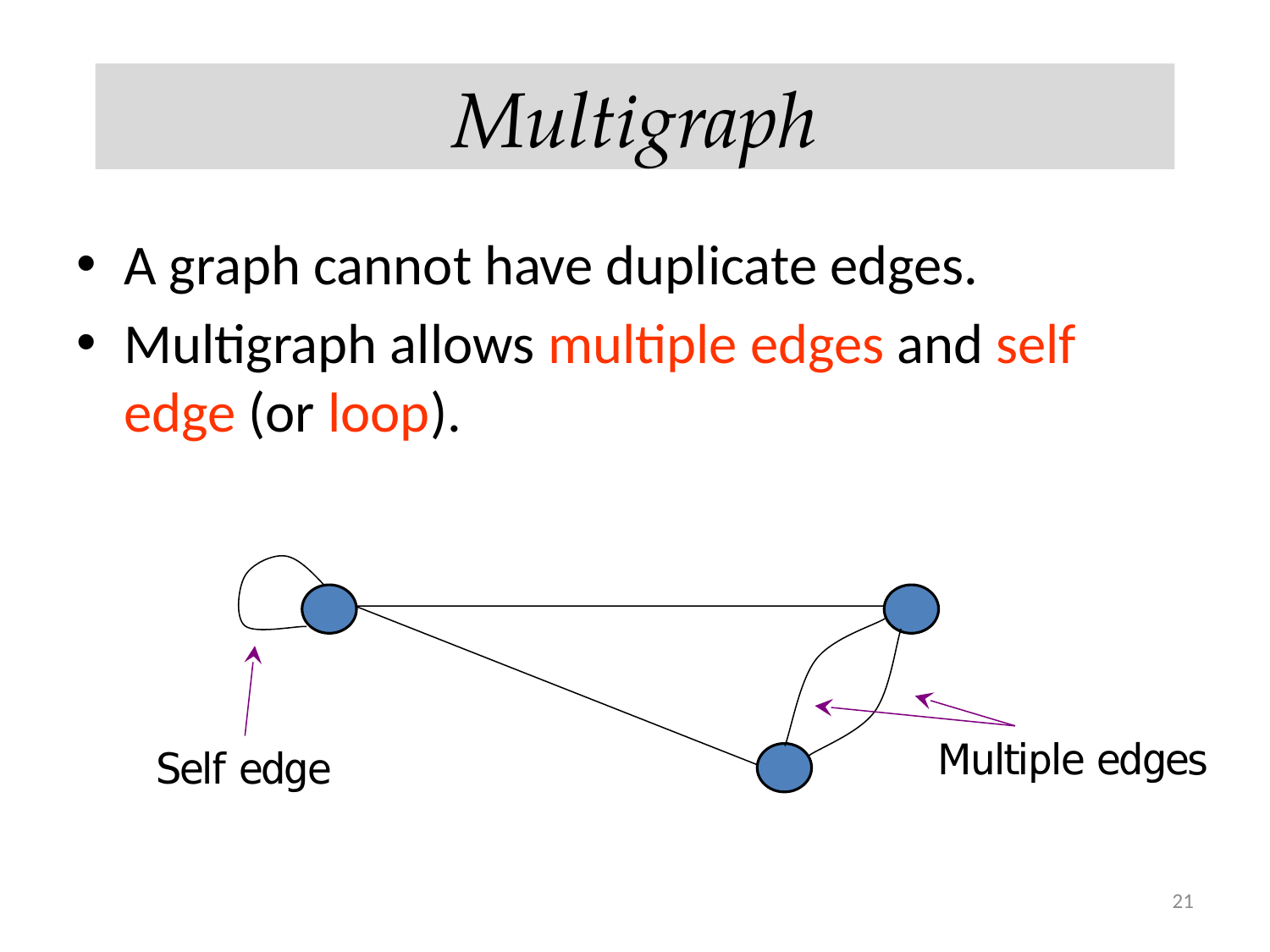

# Multigraph
A graph cannot have duplicate edges.
Multigraph allows multiple edges and self edge (or loop).

Multiple edges
Self edge

21